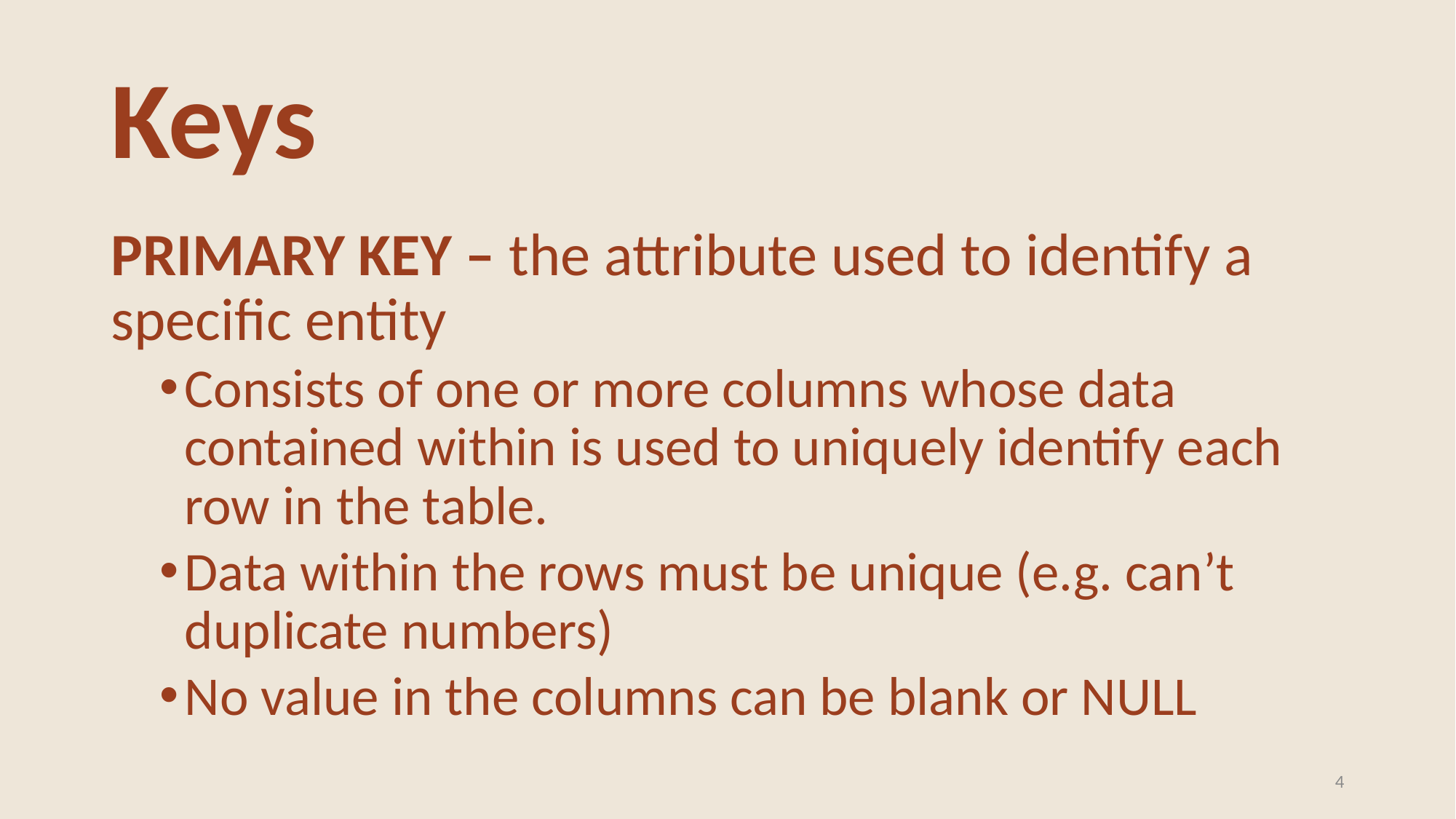

# Keys
Primary Key – the attribute used to identify a specific entity
Consists of one or more columns whose data contained within is used to uniquely identify each row in the table.
Data within the rows must be unique (e.g. can’t duplicate numbers)
No value in the columns can be blank or NULL

4